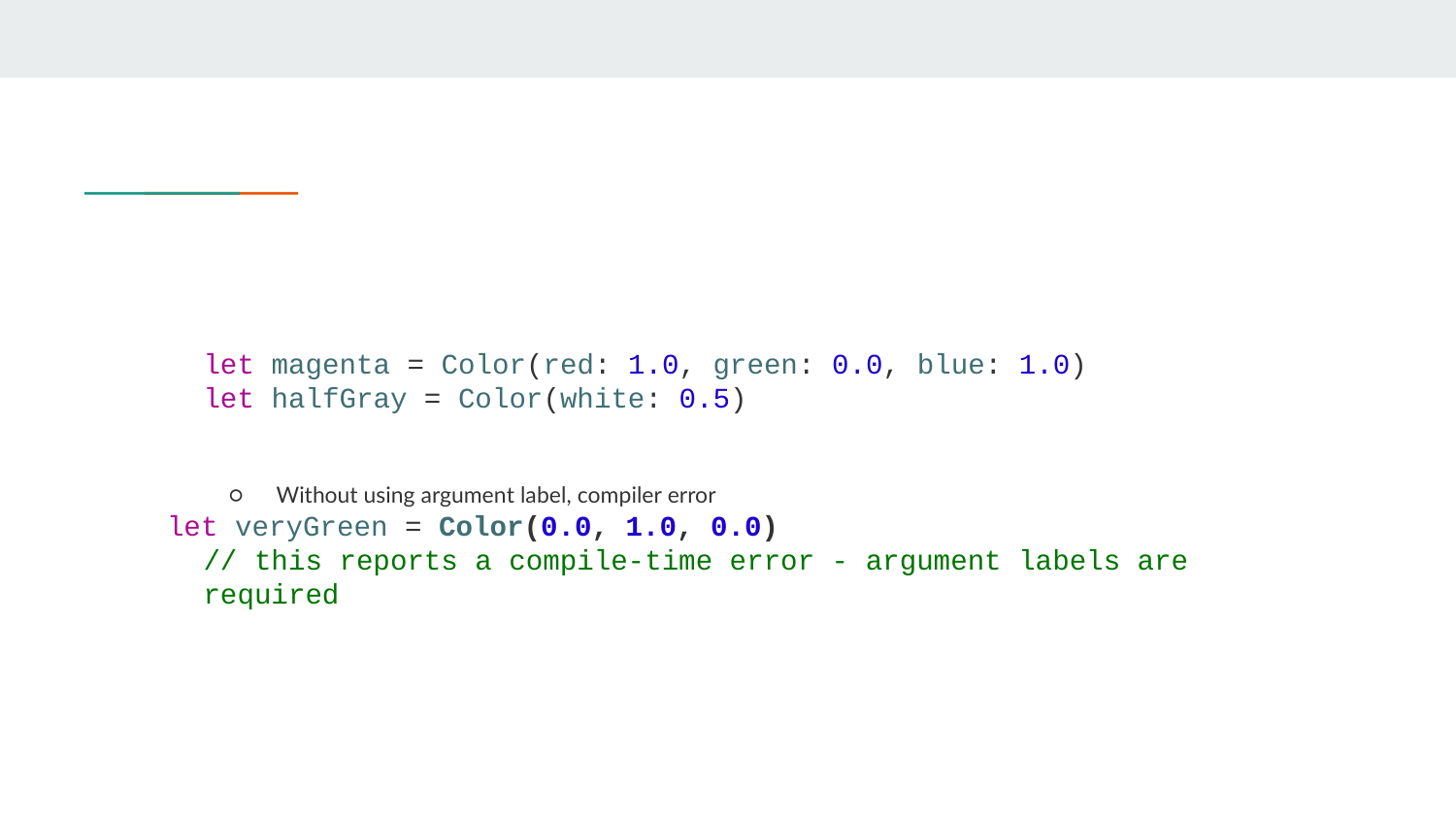

#
let magenta = Color(red: 1.0, green: 0.0, blue: 1.0)
let halfGray = Color(white: 0.5)

Without using argument label, compiler error
let veryGreen = Color(0.0, 1.0, 0.0)
// this reports a compile-time error - argument labels are required